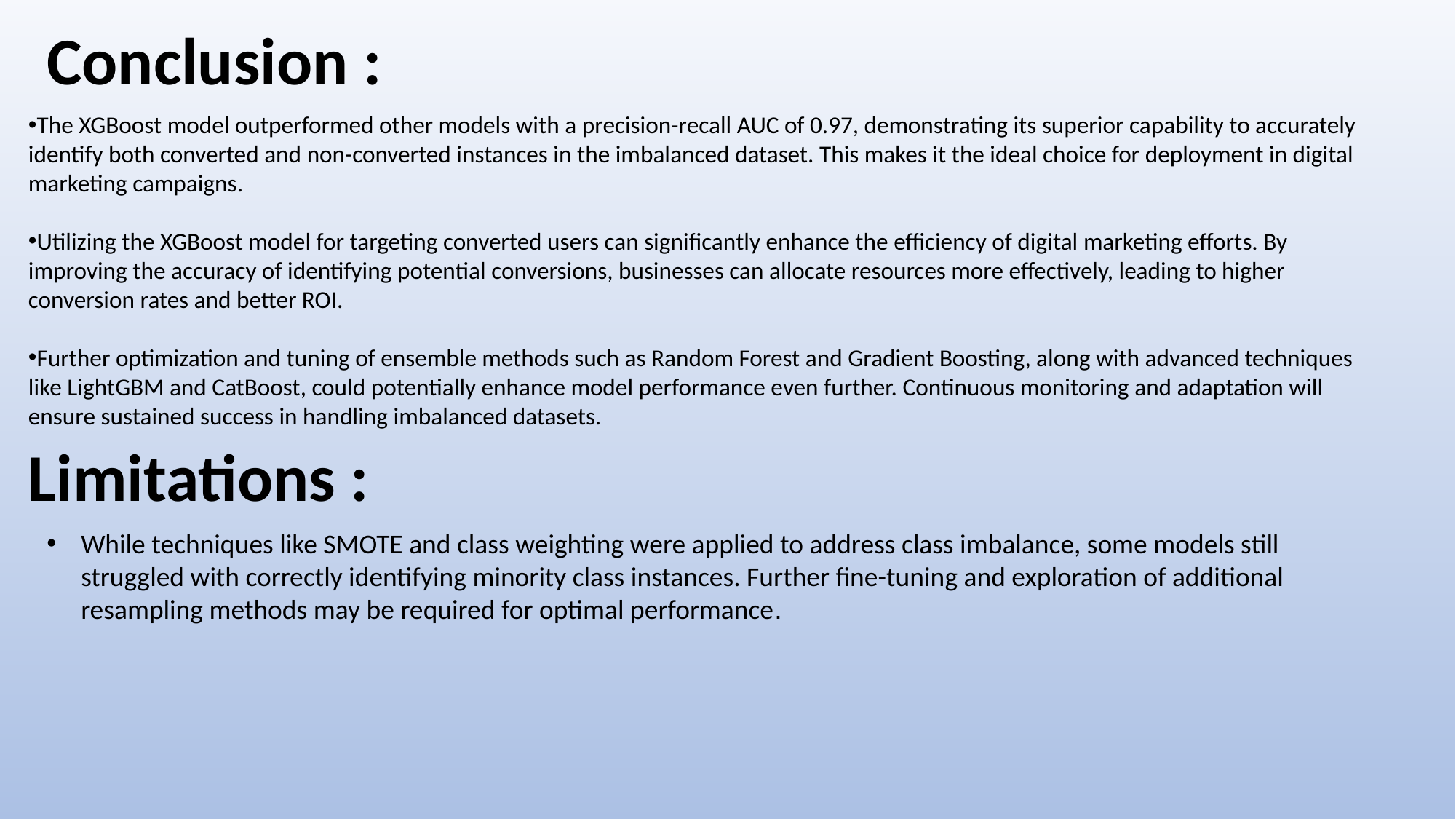

Conclusion :
The XGBoost model outperformed other models with a precision-recall AUC of 0.97, demonstrating its superior capability to accurately identify both converted and non-converted instances in the imbalanced dataset. This makes it the ideal choice for deployment in digital marketing campaigns.

Utilizing the XGBoost model for targeting converted users can significantly enhance the efficiency of digital marketing efforts. By improving the accuracy of identifying potential conversions, businesses can allocate resources more effectively, leading to higher conversion rates and better ROI.

Further optimization and tuning of ensemble methods such as Random Forest and Gradient Boosting, along with advanced techniques like LightGBM and CatBoost, could potentially enhance model performance even further. Continuous monitoring and adaptation will ensure sustained success in handling imbalanced datasets.
Limitations :
While techniques like SMOTE and class weighting were applied to address class imbalance, some models still struggled with correctly identifying minority class instances. Further fine-tuning and exploration of additional resampling methods may be required for optimal performance.